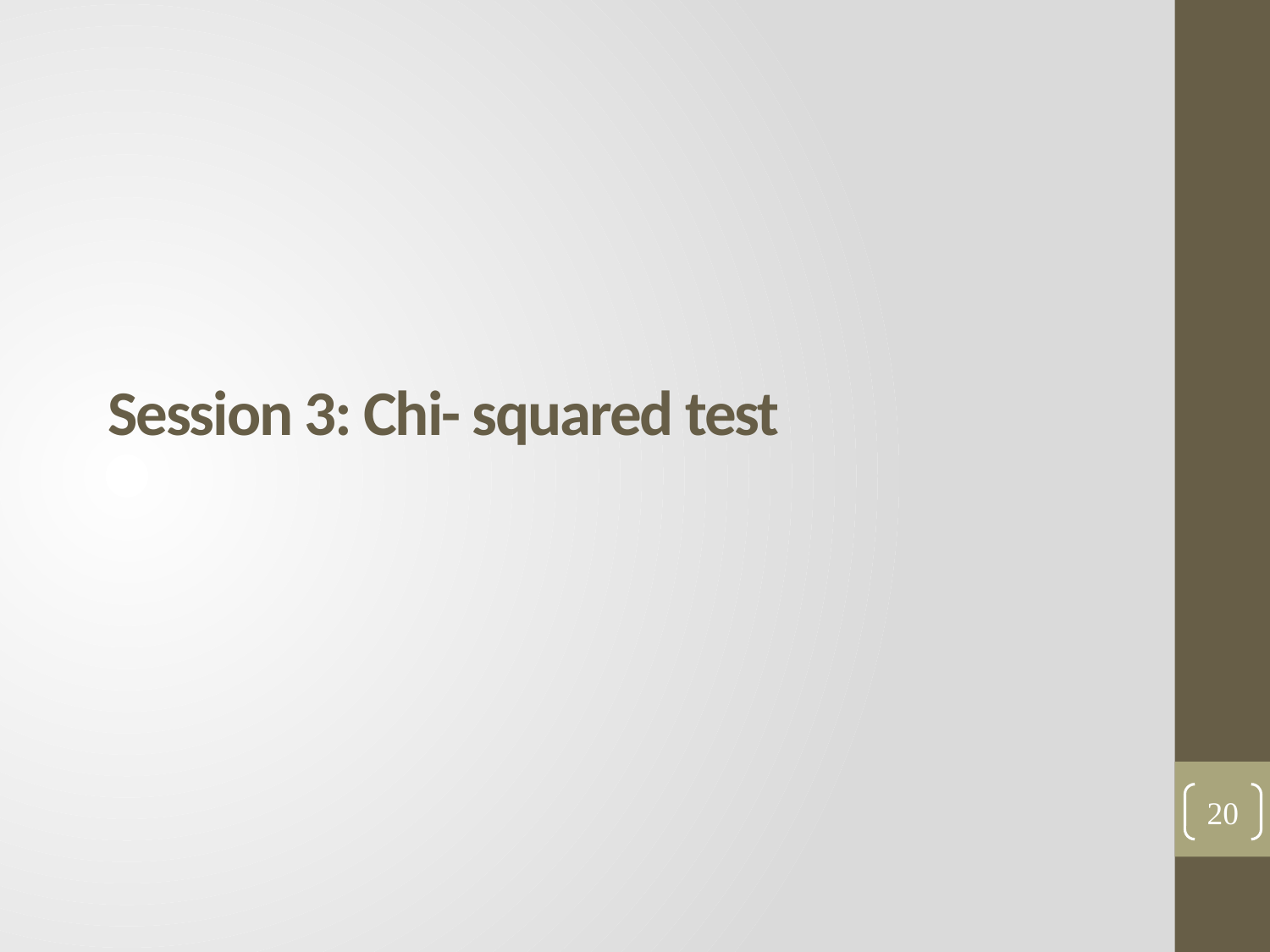

# Session 3: Chi- squared test
20